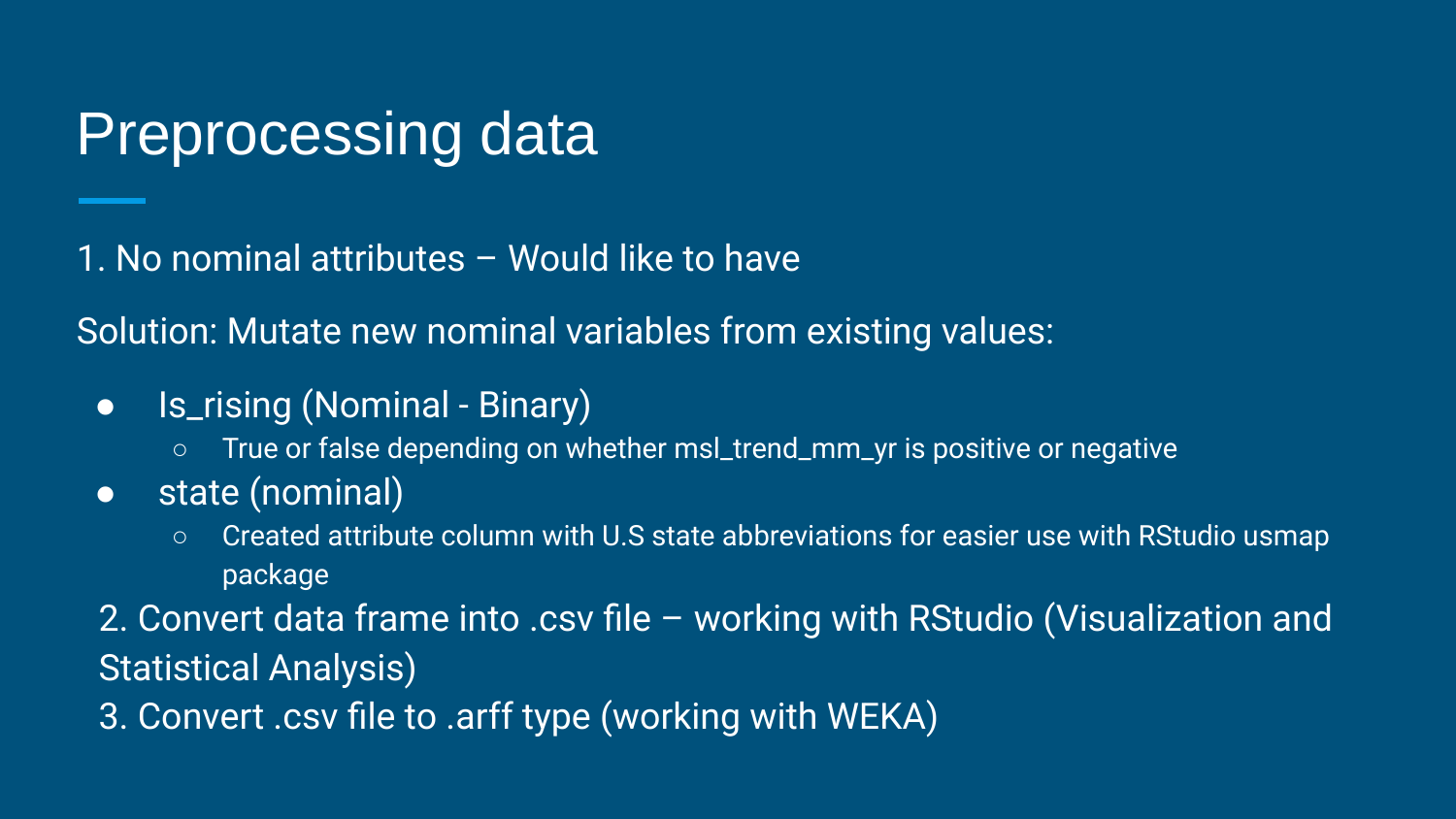

# Preprocessing data
1. No nominal attributes – Would like to have
Solution: Mutate new nominal variables from existing values:
 Is_rising (Nominal - Binary)
True or false depending on whether msl_trend_mm_yr is positive or negative
 state (nominal)
Created attribute column with U.S state abbreviations for easier use with RStudio usmap package
2. Convert data frame into .csv file – working with RStudio (Visualization and Statistical Analysis)
3. Convert .csv file to .arff type (working with WEKA)